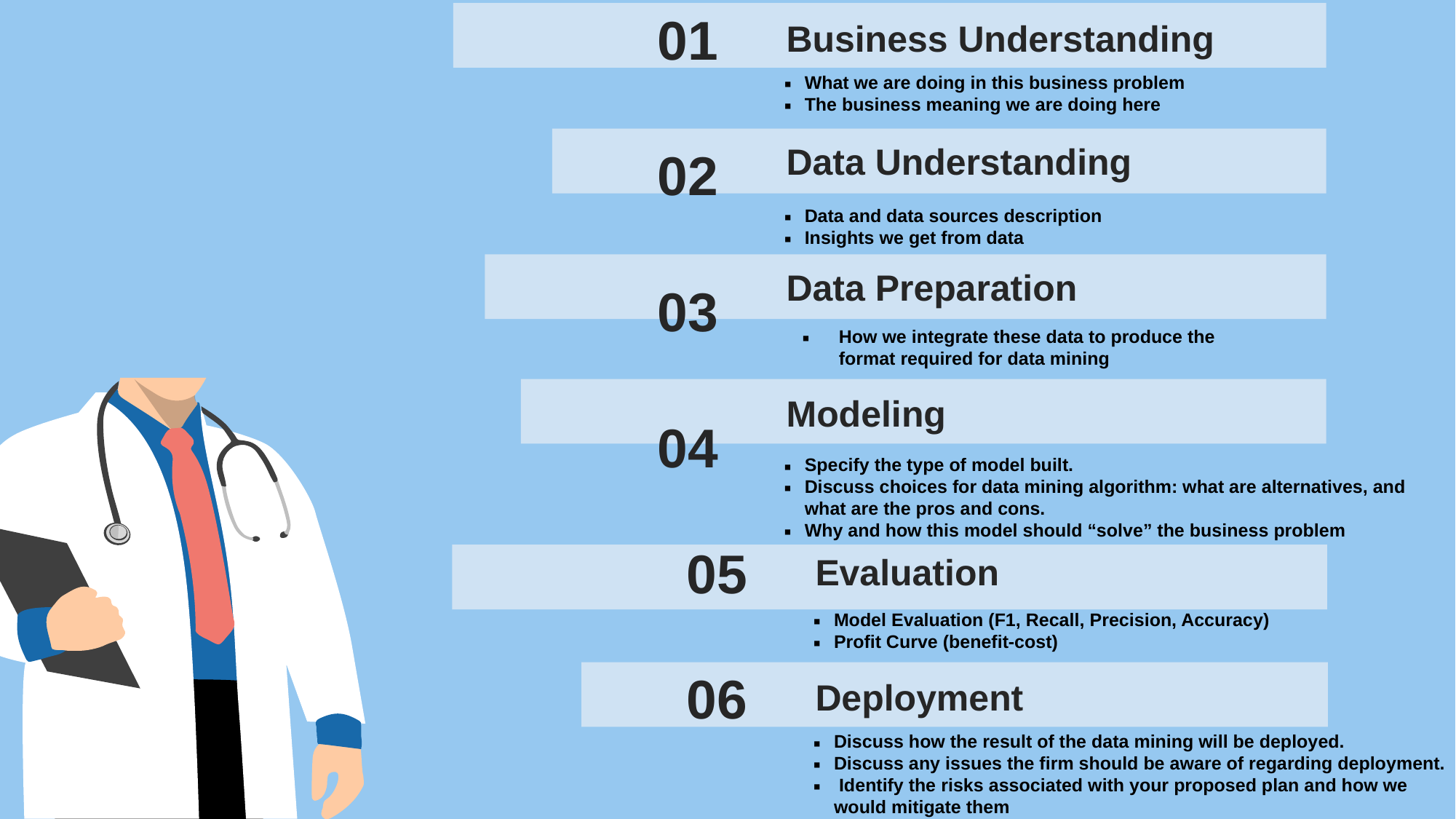

01

Business Understanding
What we are doing in this business problem
The business meaning we are doing here

Data Understanding
Data and data sources description
Insights we get from data
02

Data Preparation
How we integrate these data to produce the format required for data mining
03

Modeling
Specify the type of model built.
Discuss choices for data mining algorithm: what are alternatives, and what are the pros and cons.
Why and how this model should “solve” the business problem
04
05
Evaluation
Model Evaluation (F1, Recall, Precision, Accuracy)
Profit Curve (benefit-cost)

06

Deployment
Discuss how the result of the data mining will be deployed.
Discuss any issues the firm should be aware of regarding deployment.
 Identify the risks associated with your proposed plan and how we would mitigate them